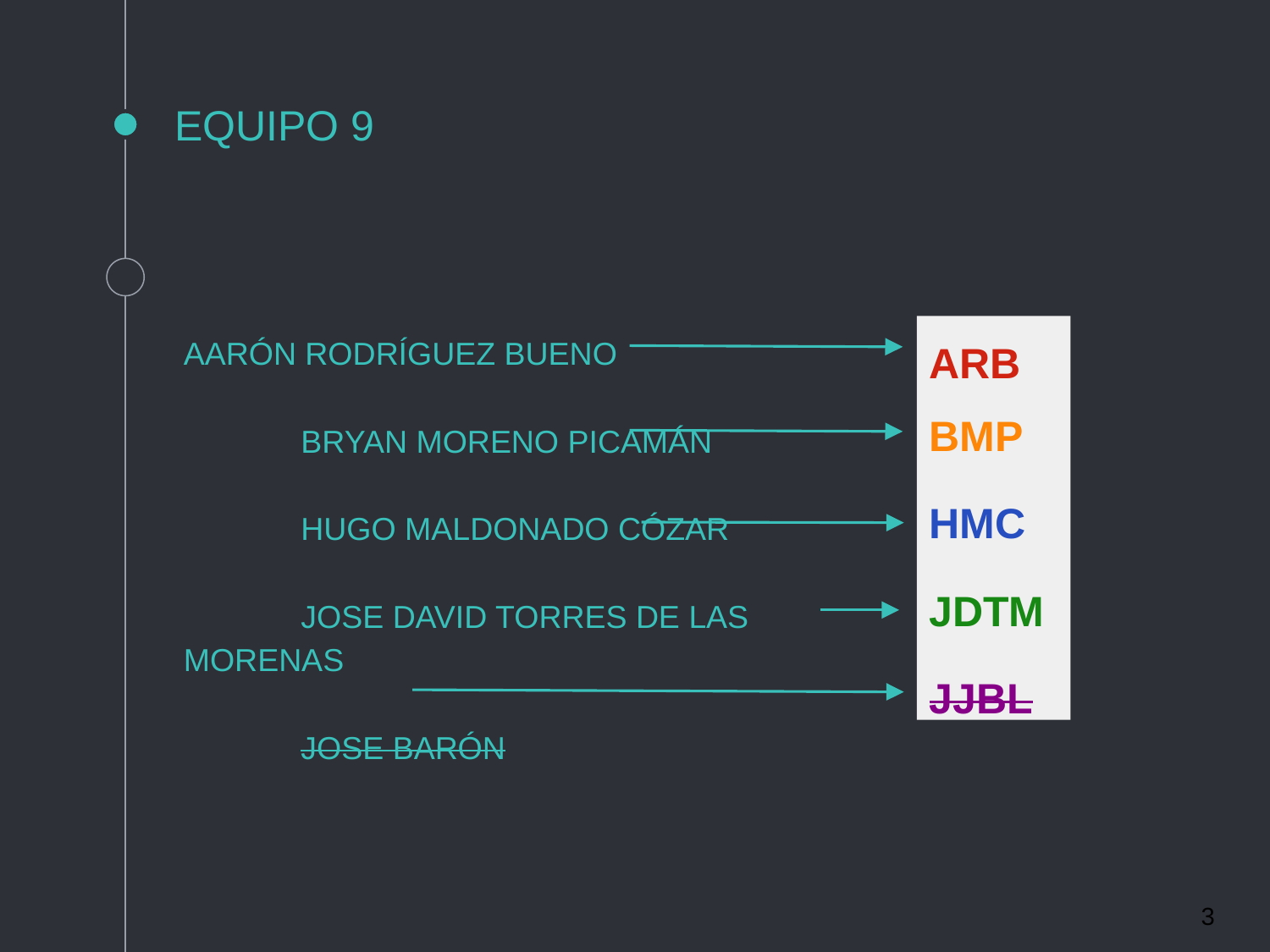

# EQUIPO 9
AARÓN RODRÍGUEZ BUENO

BRYAN MORENO PICAMÁN

HUGO MALDONADO CÓZAR

JOSE DAVID TORRES DE LAS MORENAS

JOSE BARÓN

ARB

BMP

HMC

JDTM

JJBL
3